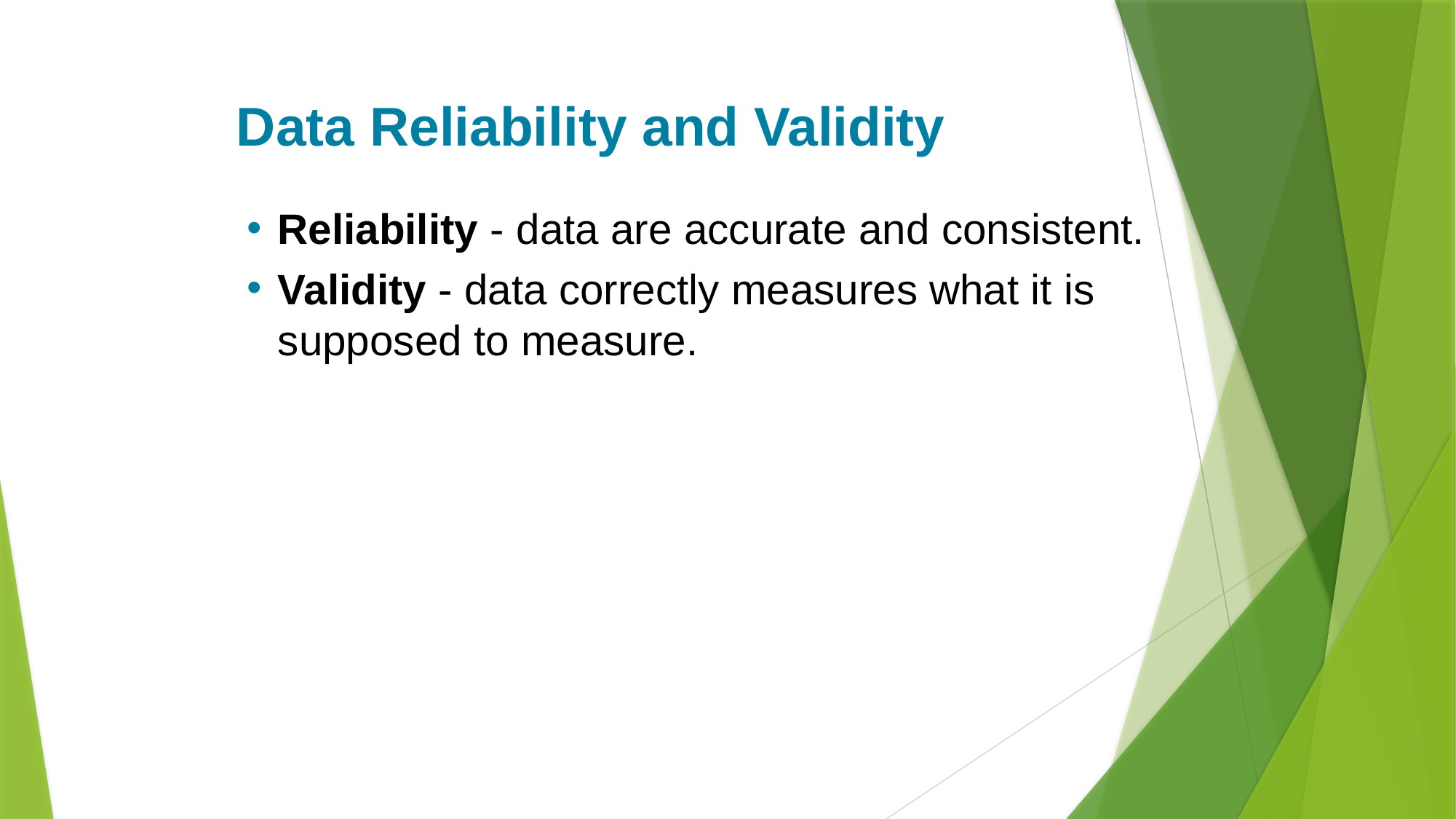

# Data Reliability and Validity
Reliability - data are accurate and consistent.
Validity - data correctly measures what it is supposed to measure.